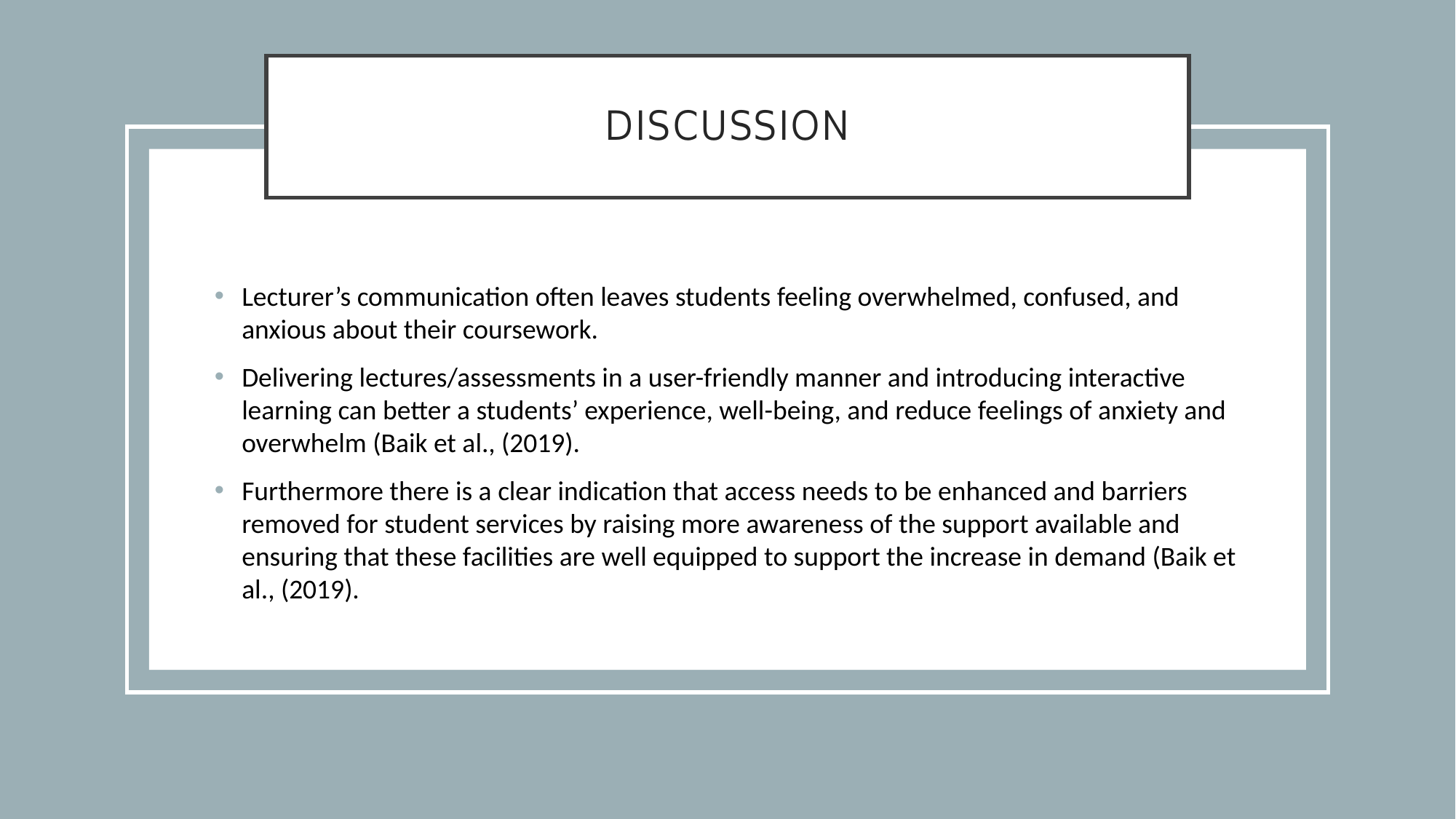

# Discussion

Lecturer’s communication often leaves students feeling overwhelmed, confused, and anxious about their coursework.
Delivering lectures/assessments in a user-friendly manner and introducing interactive learning can better a students’ experience, well-being, and reduce feelings of anxiety and overwhelm (Baik et al., (2019).
Furthermore there is a clear indication that access needs to be enhanced and barriers removed for student services by raising more awareness of the support available and ensuring that these facilities are well equipped to support the increase in demand (Baik et al., (2019).